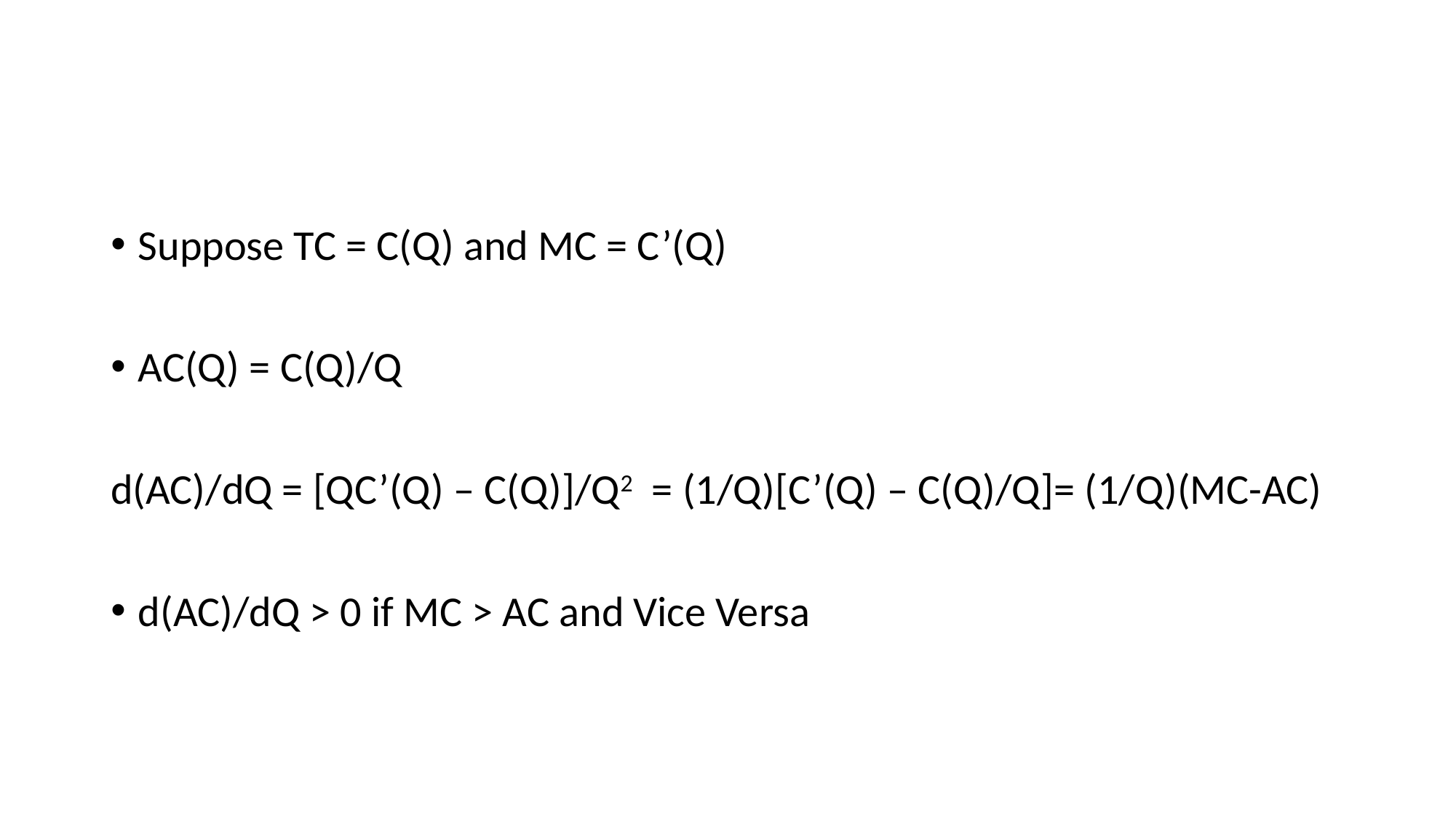

#
Suppose TC = C(Q) and MC = C’(Q)

AC(Q) = C(Q)/Q

d(AC)/dQ = [QC’(Q) – C(Q)]/Q2  = (1/Q)[C’(Q) – C(Q)/Q]= (1/Q)(MC-AC)

d(AC)/dQ > 0 if MC > AC and Vice Versa